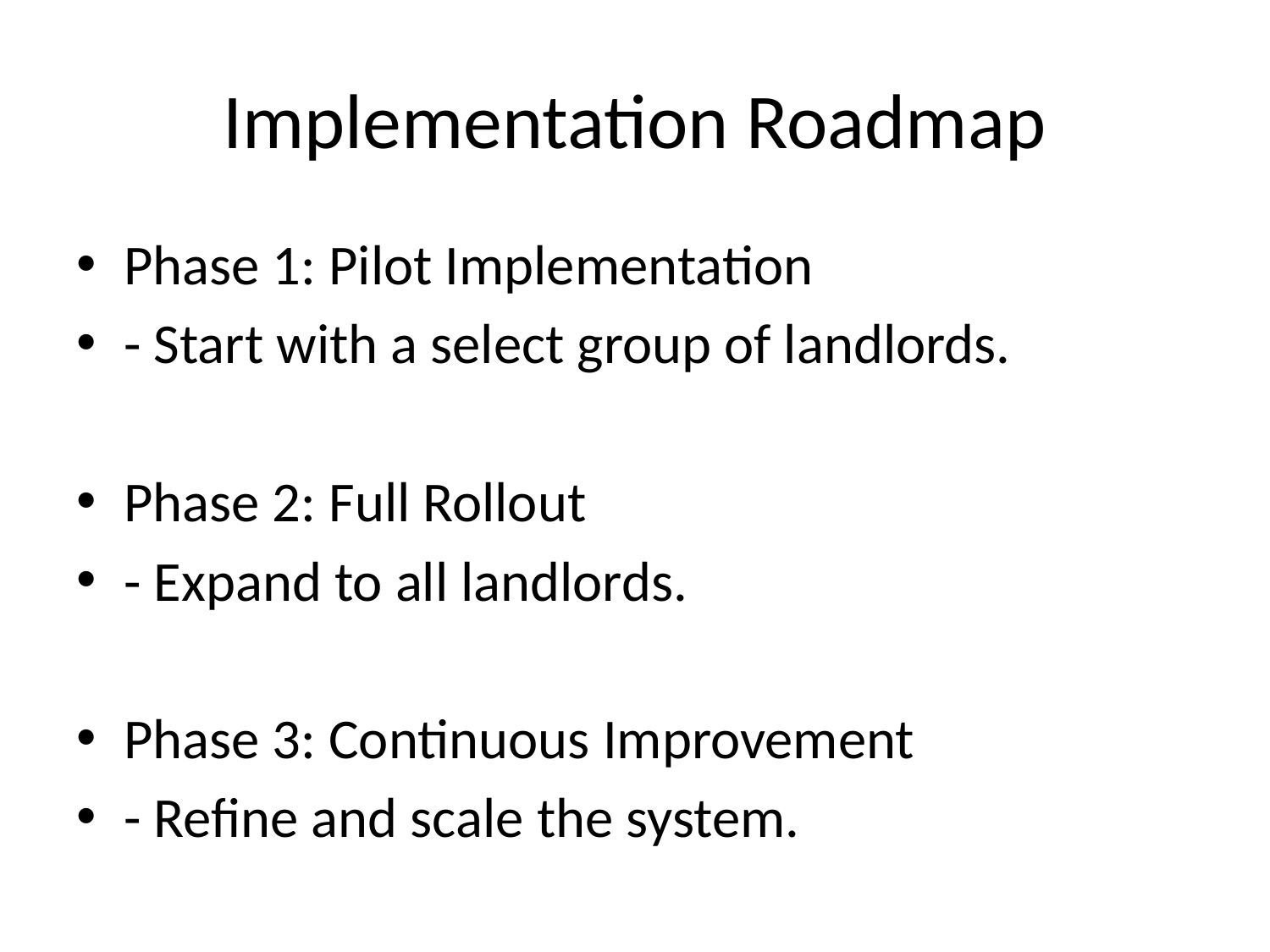

# Implementation Roadmap
Phase 1: Pilot Implementation
- Start with a select group of landlords.

Phase 2: Full Rollout
- Expand to all landlords.

Phase 3: Continuous Improvement
- Refine and scale the system.